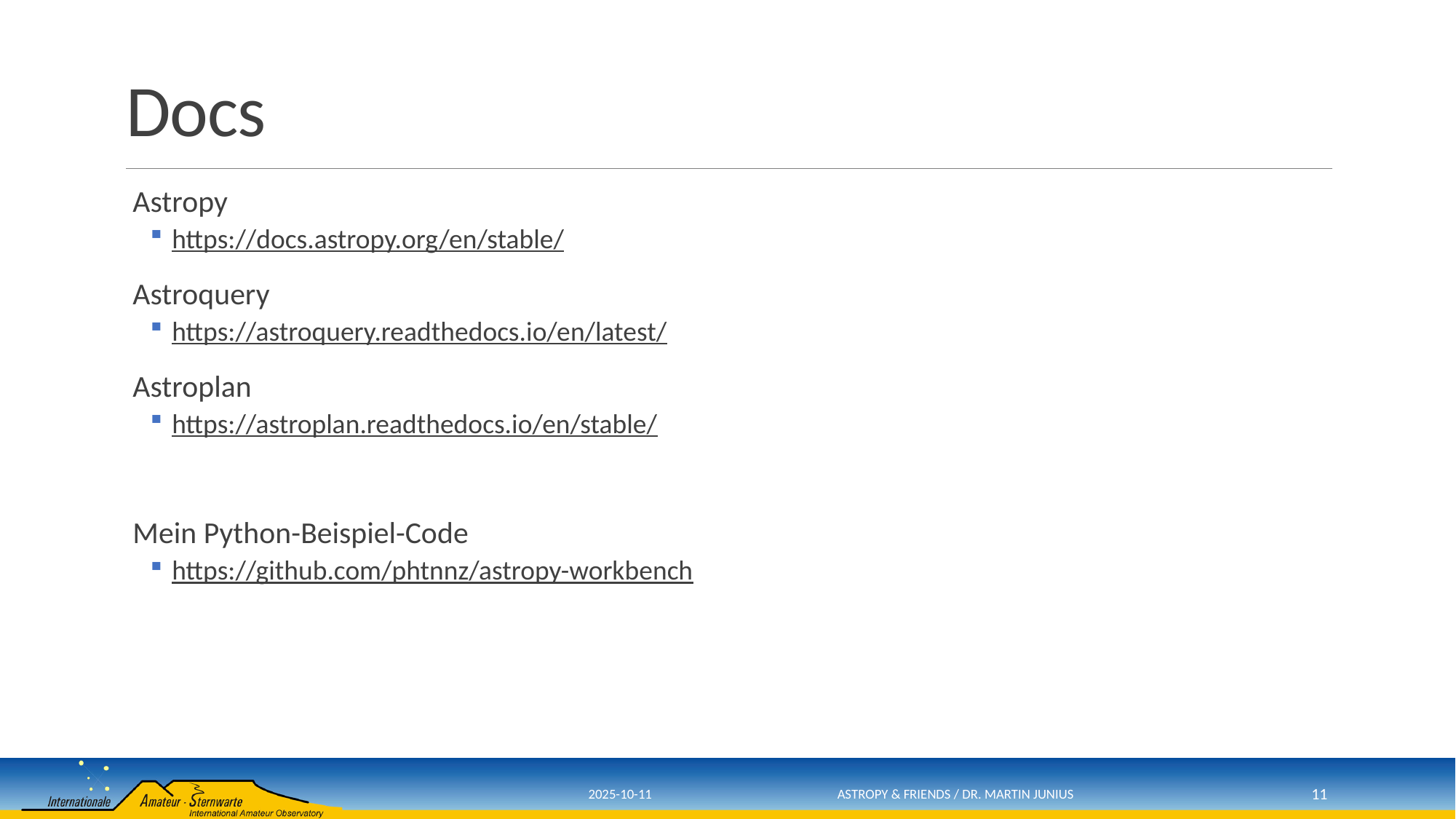

# Docs
Astropy
https://docs.astropy.org/en/stable/
Astroquery
https://astroquery.readthedocs.io/en/latest/
Astroplan
https://astroplan.readthedocs.io/en/stable/

Mein Python-Beispiel-Code
https://github.com/phtnnz/astropy-workbench

2025-10-11
Astropy & Friends / Dr. Martin Junius
11